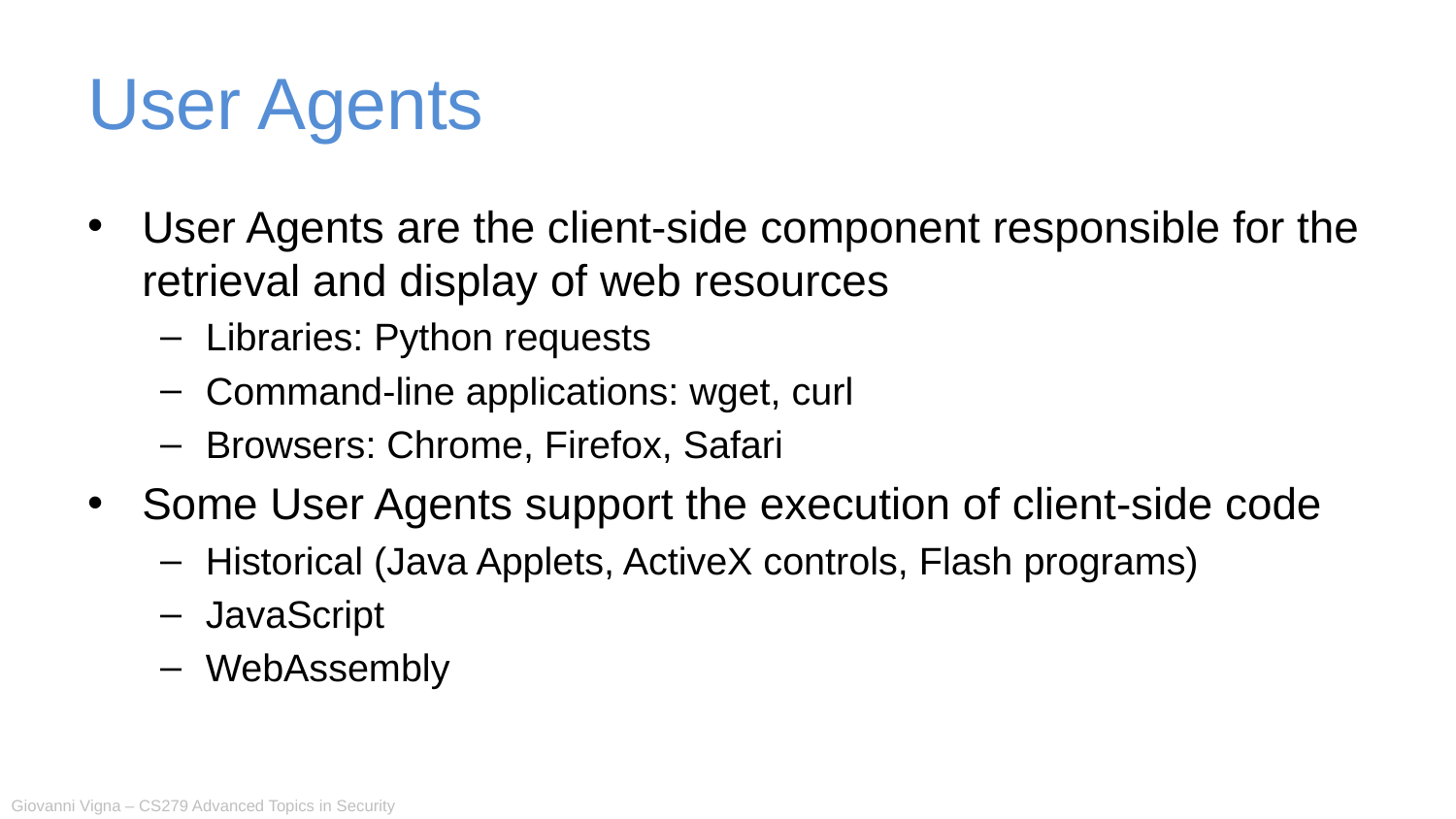

# User Agents
User Agents are the client-side component responsible for the retrieval and display of web resources
Libraries: Python requests
Command-line applications: wget, curl
Browsers: Chrome, Firefox, Safari
Some User Agents support the execution of client-side code
Historical (Java Applets, ActiveX controls, Flash programs)
JavaScript
WebAssembly